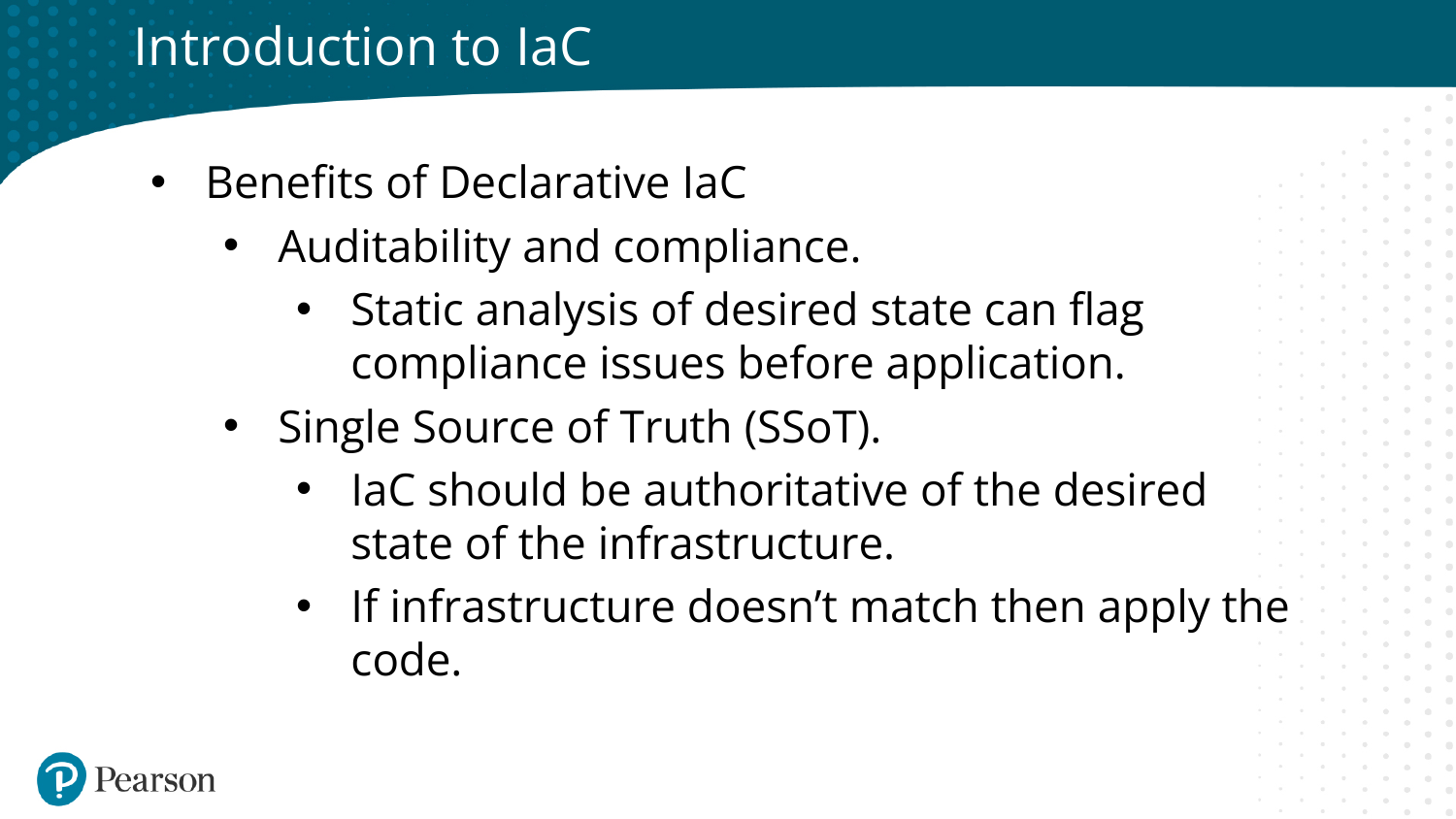

# Introduction to IaC
Benefits of Declarative IaC
Auditability and compliance.
Static analysis of desired state can flag compliance issues before application.
Single Source of Truth (SSoT).
IaC should be authoritative of the desired state of the infrastructure.
If infrastructure doesn’t match then apply the code.